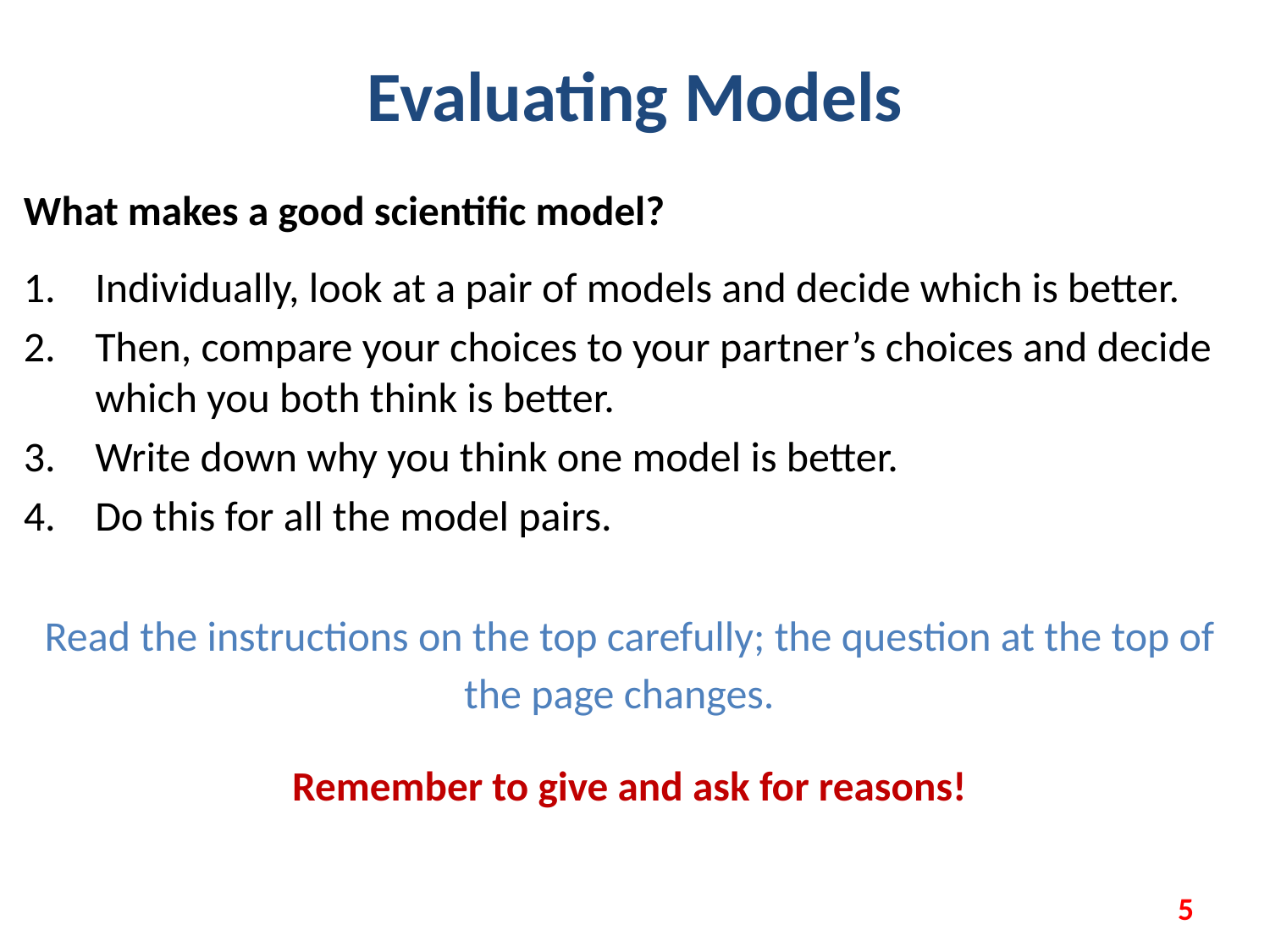

# Evaluating Models
What makes a good scientific model?

Individually, look at a pair of models and decide which is better.
Then, compare your choices to your partner’s choices and decide which you both think is better.
Write down why you think one model is better.
Do this for all the model pairs.

Read the instructions on the top carefully; the question at the top of the page changes.

Remember to give and ask for reasons!

5